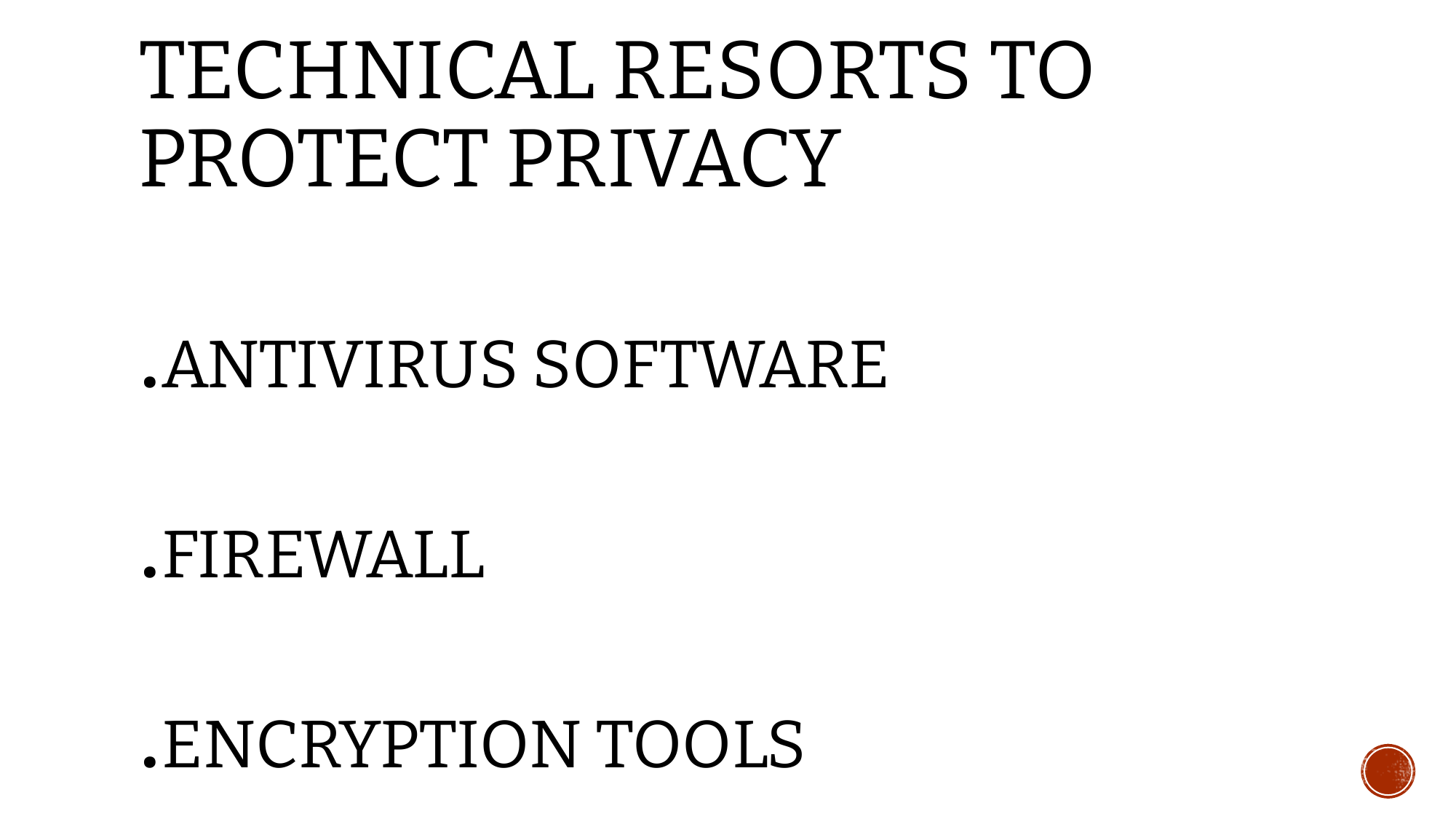

# Technical resorts to protect privacy .Antivirus software .firewall .encryption tools